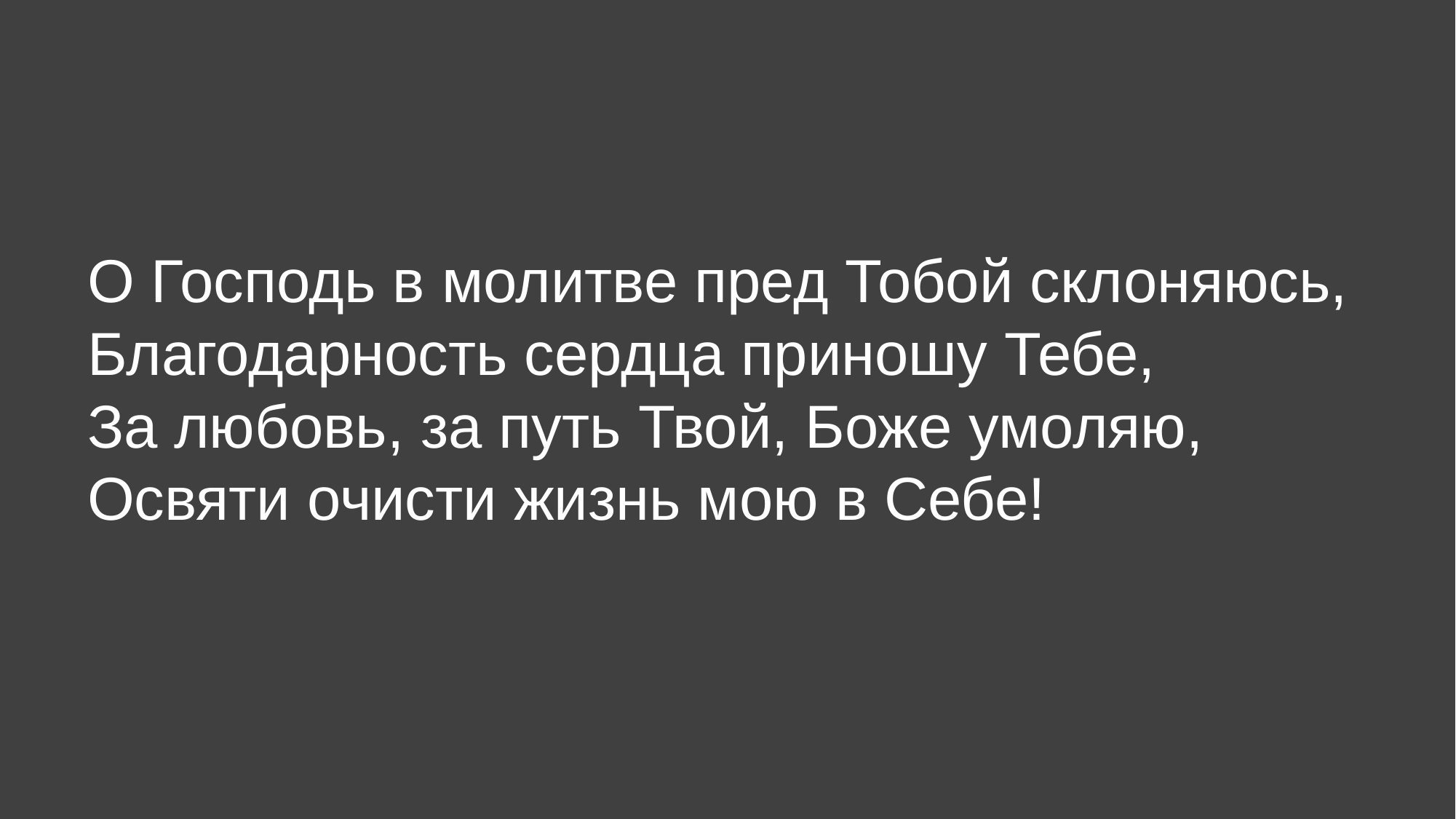

О Господь в молитве пред Тобой склоняюсь,
Благодарность сердца приношу Тебе,
За любовь, за путь Твой, Боже умоляю,
Освяти очисти жизнь мою в Себе!